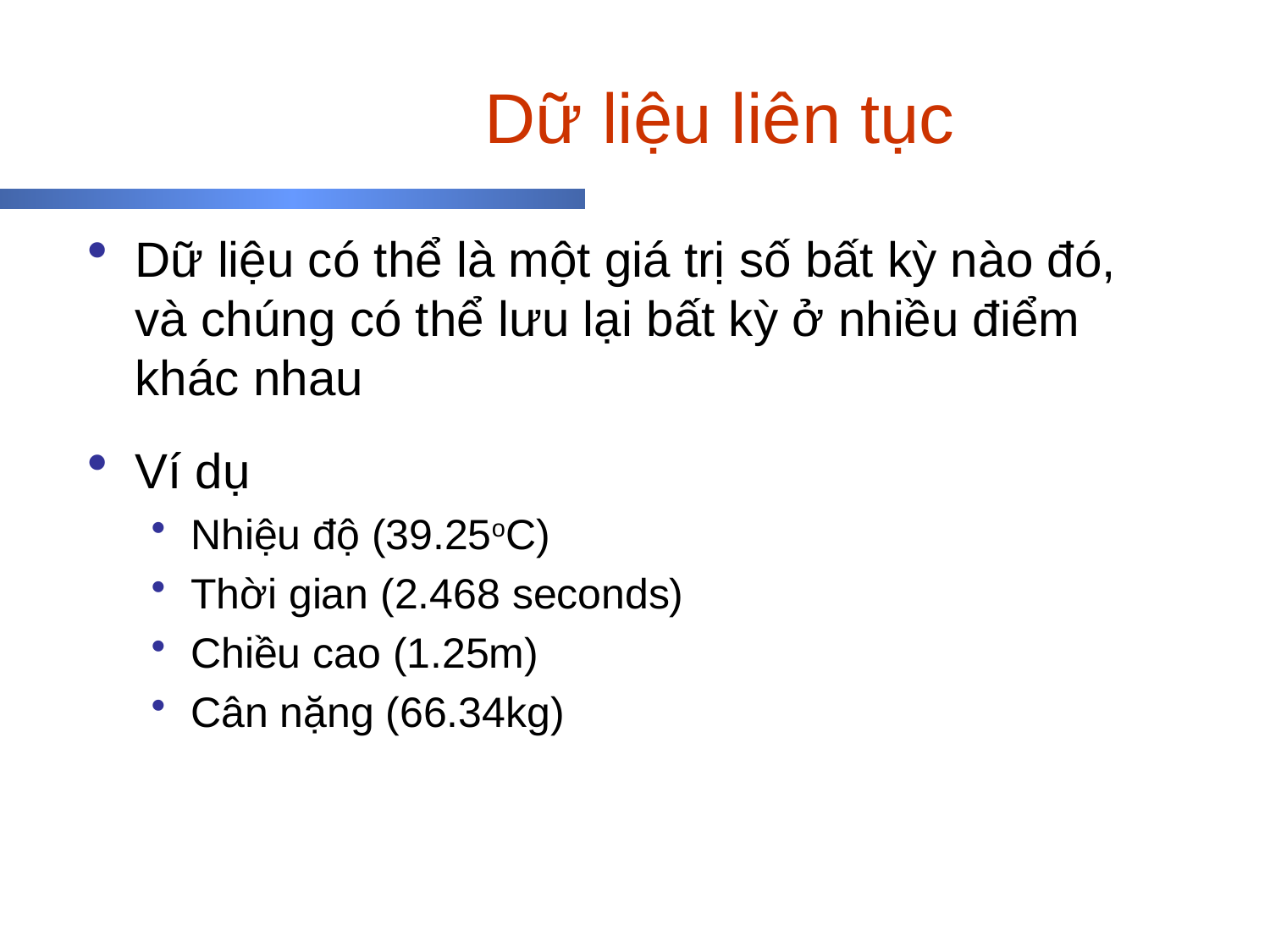

# Dữ liệu liên tục
Dữ liệu có thể là một giá trị số bất kỳ nào đó, và chúng có thể lưu lại bất kỳ ở nhiều điểm khác nhau
Ví dụ
Nhiệu độ (39.25oC)
Thời gian (2.468 seconds)
Chiều cao (1.25m)
Cân nặng (66.34kg)